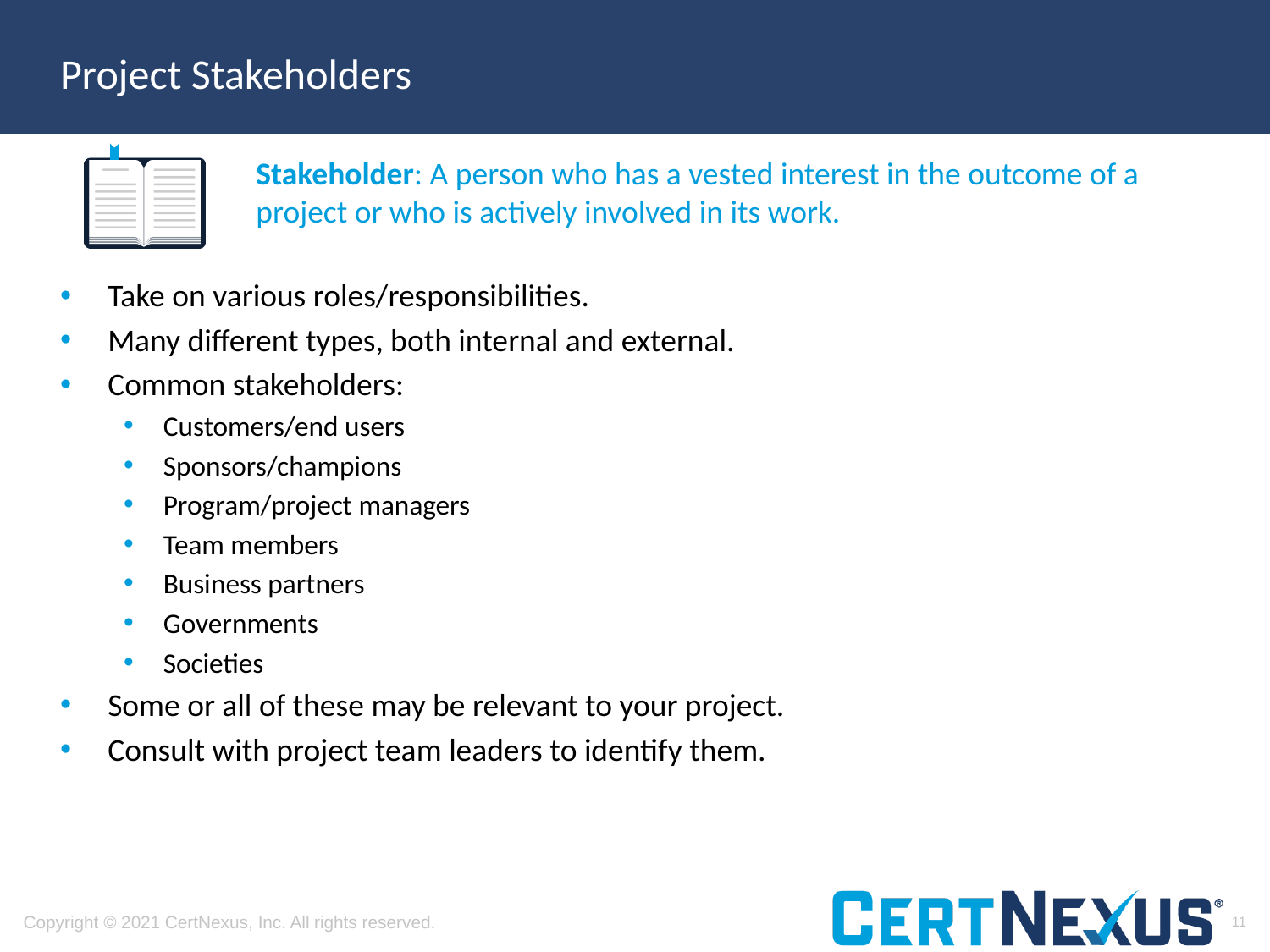

# Project Stakeholders
Stakeholder: A person who has a vested interest in the outcome of a project or who is actively involved in its work.
Take on various roles/responsibilities.
Many different types, both internal and external.
Common stakeholders:
Customers/end users
Sponsors/champions
Program/project managers
Team members
Business partners
Governments
Societies
Some or all of these may be relevant to your project.
Consult with project team leaders to identify them.
11